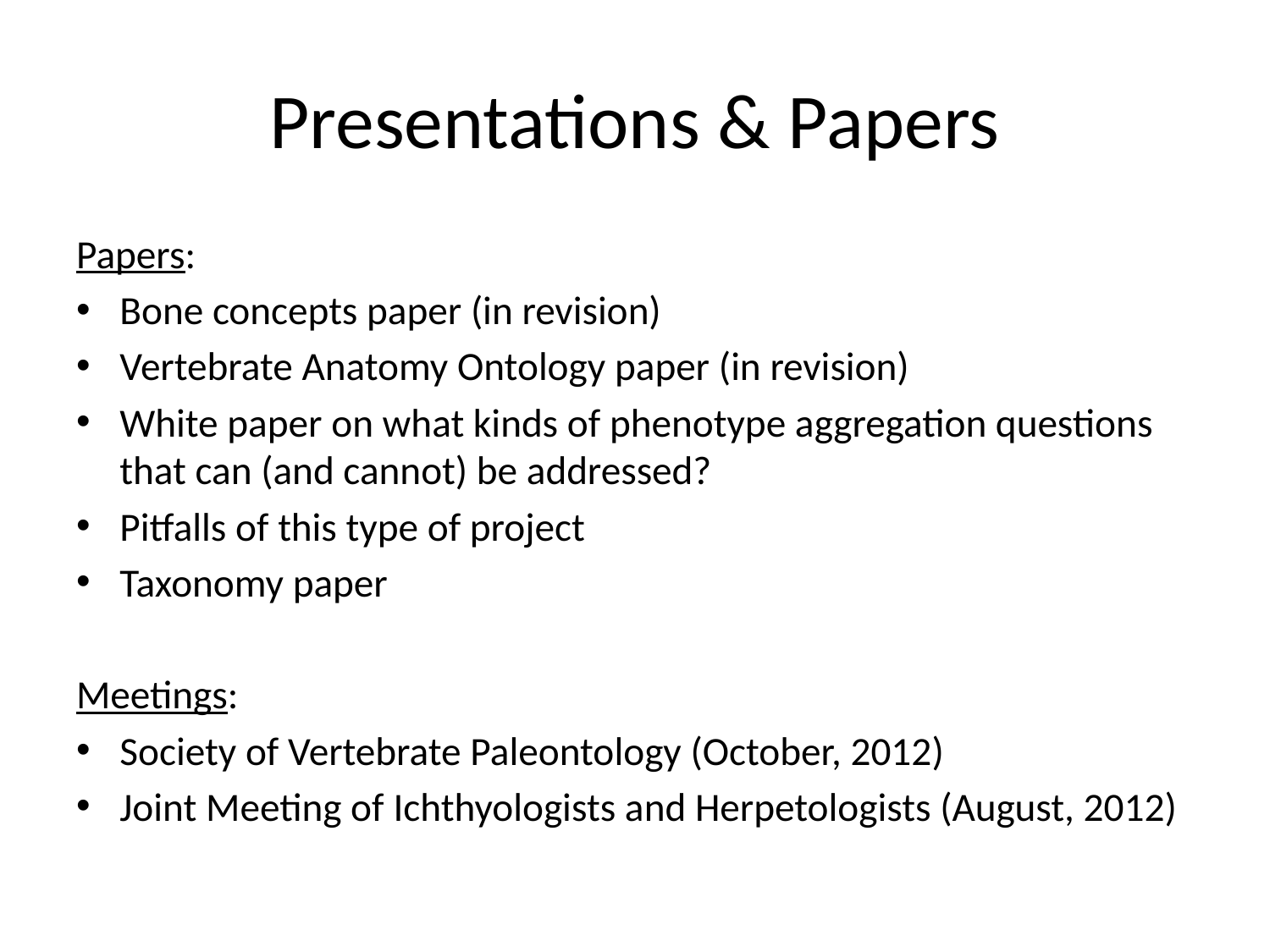

# Presentations & Papers
Papers:
Bone concepts paper (in revision)
Vertebrate Anatomy Ontology paper (in revision)
White paper on what kinds of phenotype aggregation questions that can (and cannot) be addressed?
Pitfalls of this type of project
Taxonomy paper

Meetings:
Society of Vertebrate Paleontology (October, 2012)
Joint Meeting of Ichthyologists and Herpetologists (August, 2012)